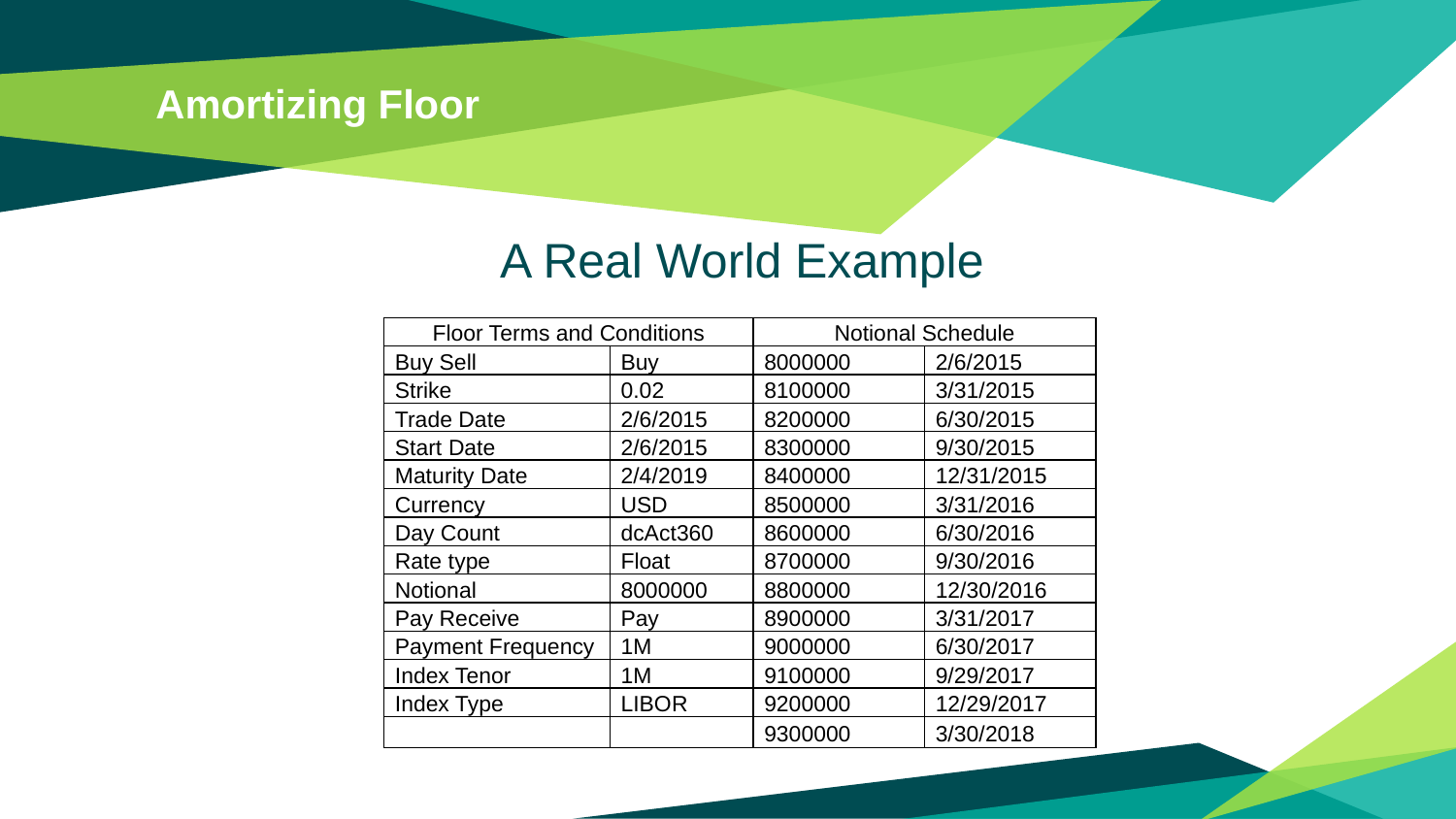

# Amortizing Floor
A Real World Example

| Floor Terms and Conditions |  | Notional Schedule |  |
| --- | --- | --- | --- |
| Buy Sell | Buy | 8000000 | 2/6/2015 |
| Strike | 0.02 | 8100000 | 3/31/2015 |
| Trade Date | 2/6/2015 | 8200000 | 6/30/2015 |
| Start Date | 2/6/2015 | 8300000 | 9/30/2015 |
| Maturity Date | 2/4/2019 | 8400000 | 12/31/2015 |
| Currency | USD | 8500000 | 3/31/2016 |
| Day Count | dcAct360 | 8600000 | 6/30/2016 |
| Rate type | Float | 8700000 | 9/30/2016 |
| Notional | 8000000 | 8800000 | 12/30/2016 |
| Pay Receive | Pay | 8900000 | 3/31/2017 |
| Payment Frequency | 1M | 9000000 | 6/30/2017 |
| Index Tenor | 1M | 9100000 | 9/29/2017 |
| Index Type | LIBOR | 9200000 | 12/29/2017 |
|  |  | 9300000 | 3/30/2018 |